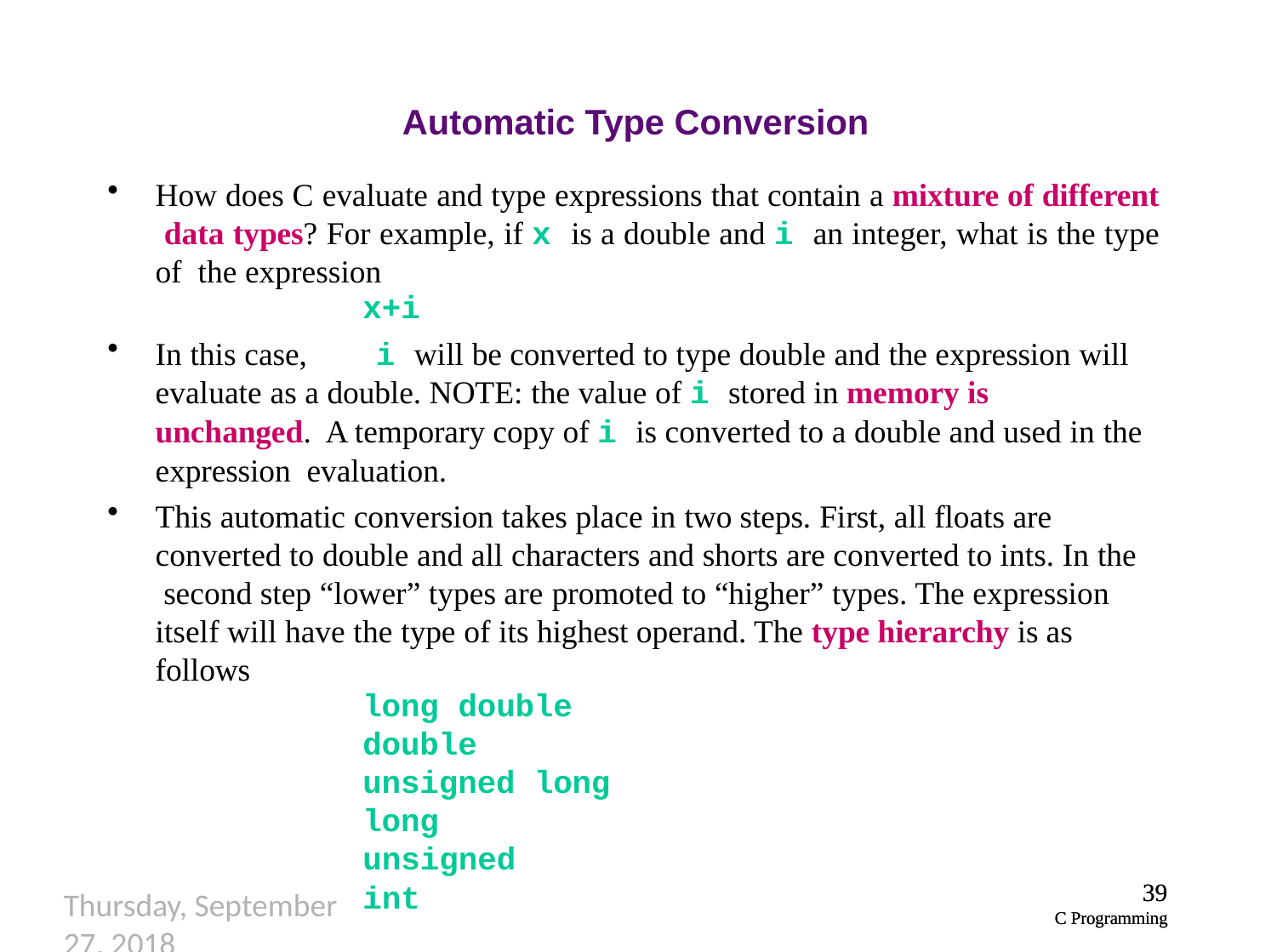

# Automatic Type Conversion
How does C evaluate and type expressions that contain a mixture of different  data types? For example, if x is a double and i an integer, what is the type of  the expression
x+i
In this case,	i will be converted to type double and the expression will  evaluate as a double. NOTE: the value of i stored in memory is unchanged.  A temporary copy of i is converted to a double and used in the expression  evaluation.
This automatic conversion takes place in two steps. First, all floats are  converted to double and all characters and shorts are converted to ints. In the  second step “lower” types are promoted to “higher” types. The expression  itself will have the type of its highest operand. The type hierarchy is as  follows
long double
double  unsigned long
long  unsigned
39
C Programming
39
C Programming
int
Thursday, September 27, 2018